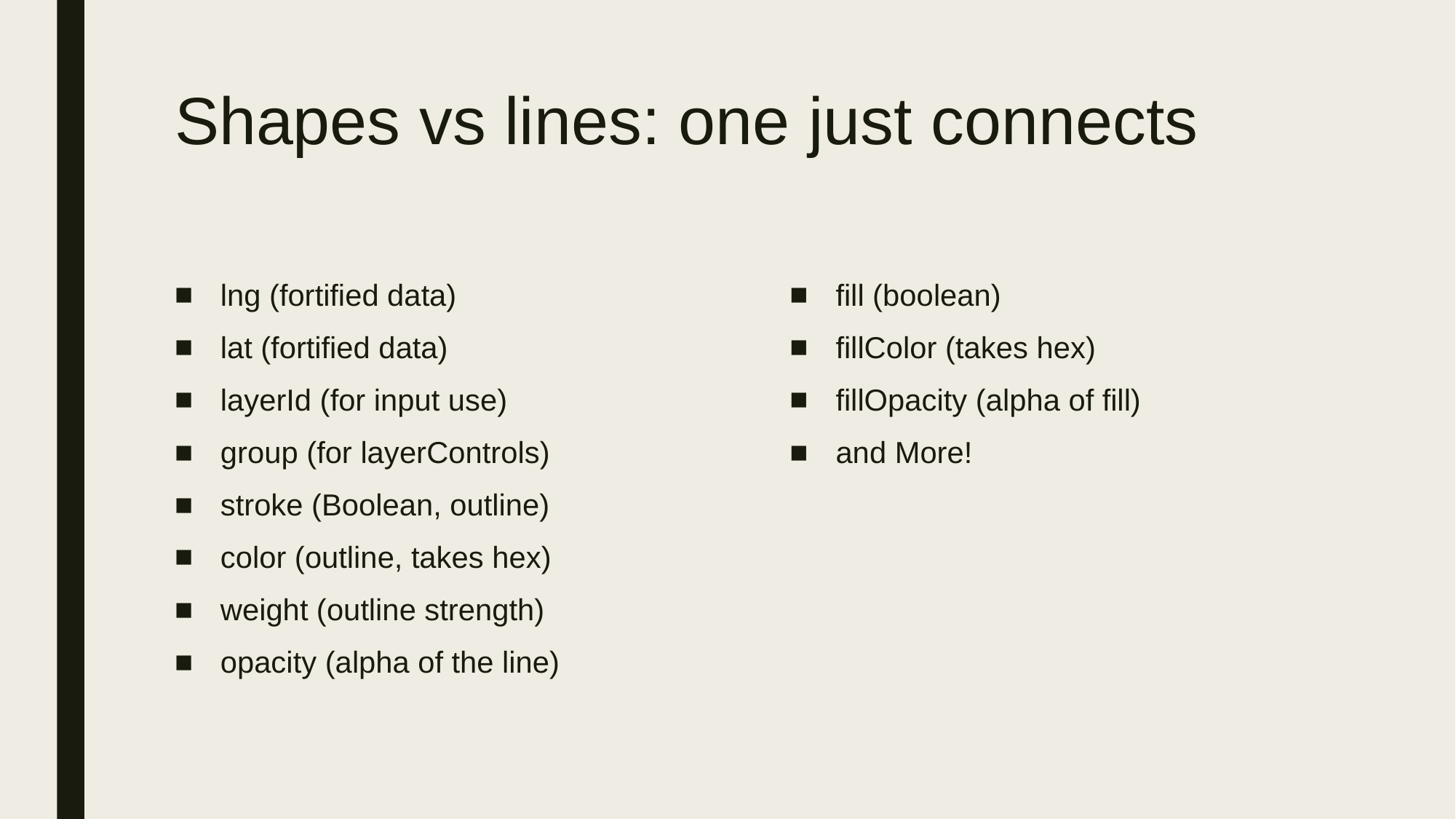

# Shapes vs lines: one just connects
lng (fortified data)
lat (fortified data)
layerId (for input use)
group (for layerControls)
stroke (Boolean, outline)
color (outline, takes hex)
weight (outline strength)
opacity (alpha of the line)
fill (boolean)
fillColor (takes hex)
fillOpacity (alpha of fill)
and More!